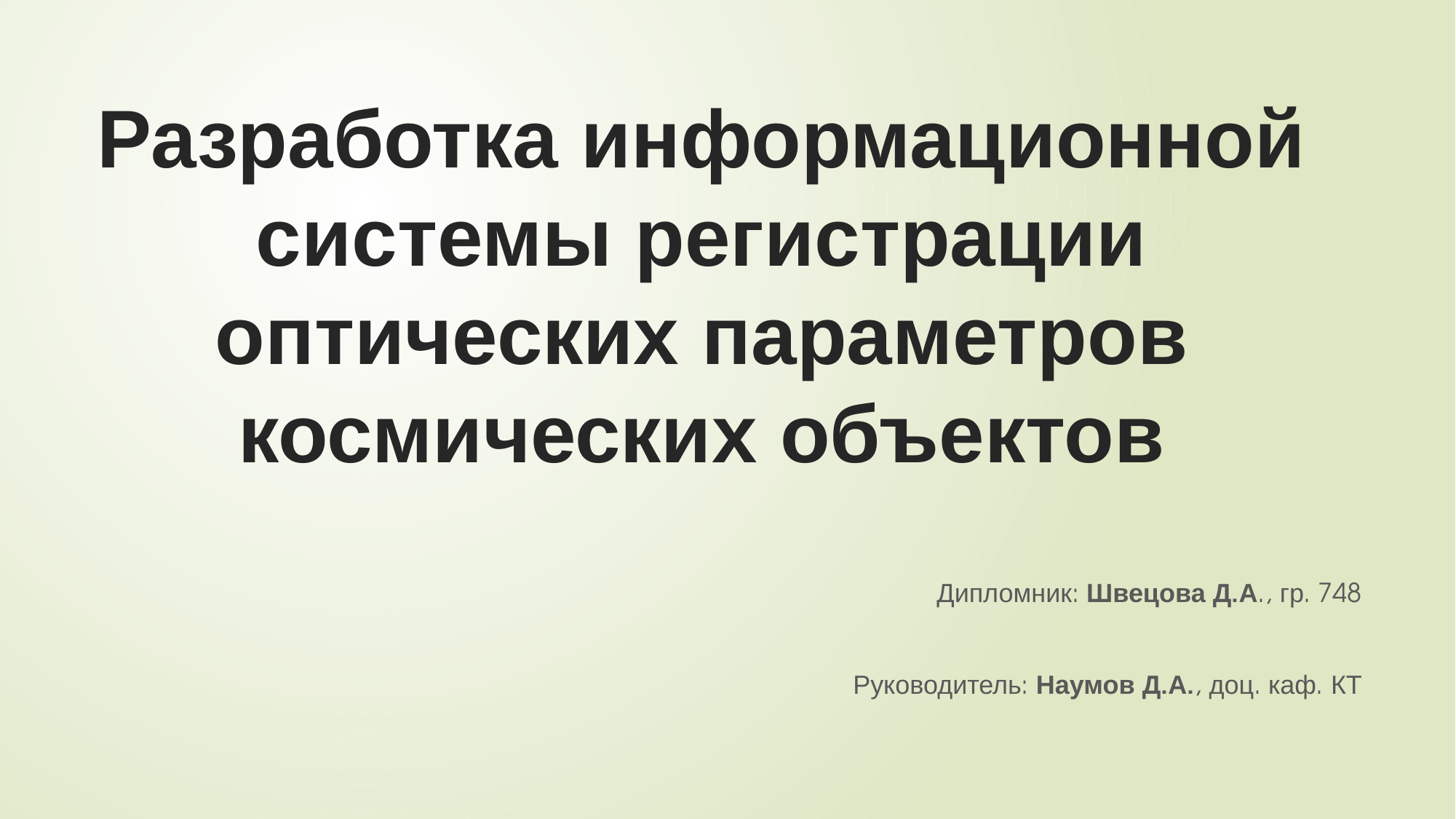

# Разработка информационной системы регистрации оптических параметров космических объектов
Дипломник: Швецова Д.А., гр. 748

Руководитель: Наумов Д.А., доц. каф. КТ